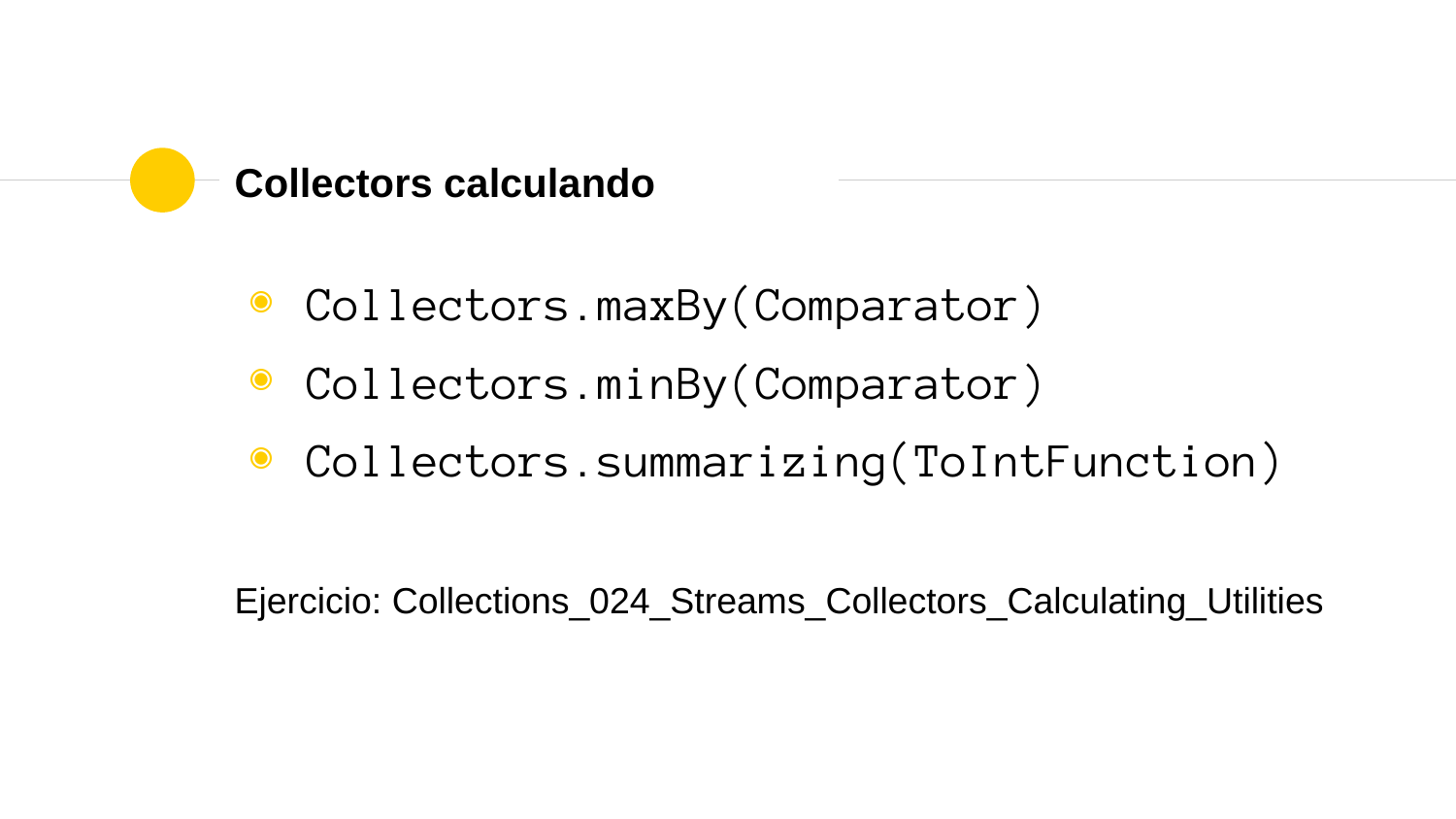

# Collectors calculando
Collectors.maxBy(Comparator)
Collectors.minBy(Comparator)
Collectors.summarizing(ToIntFunction)

Ejercicio: Collections_024_Streams_Collectors_Calculating_Utilities